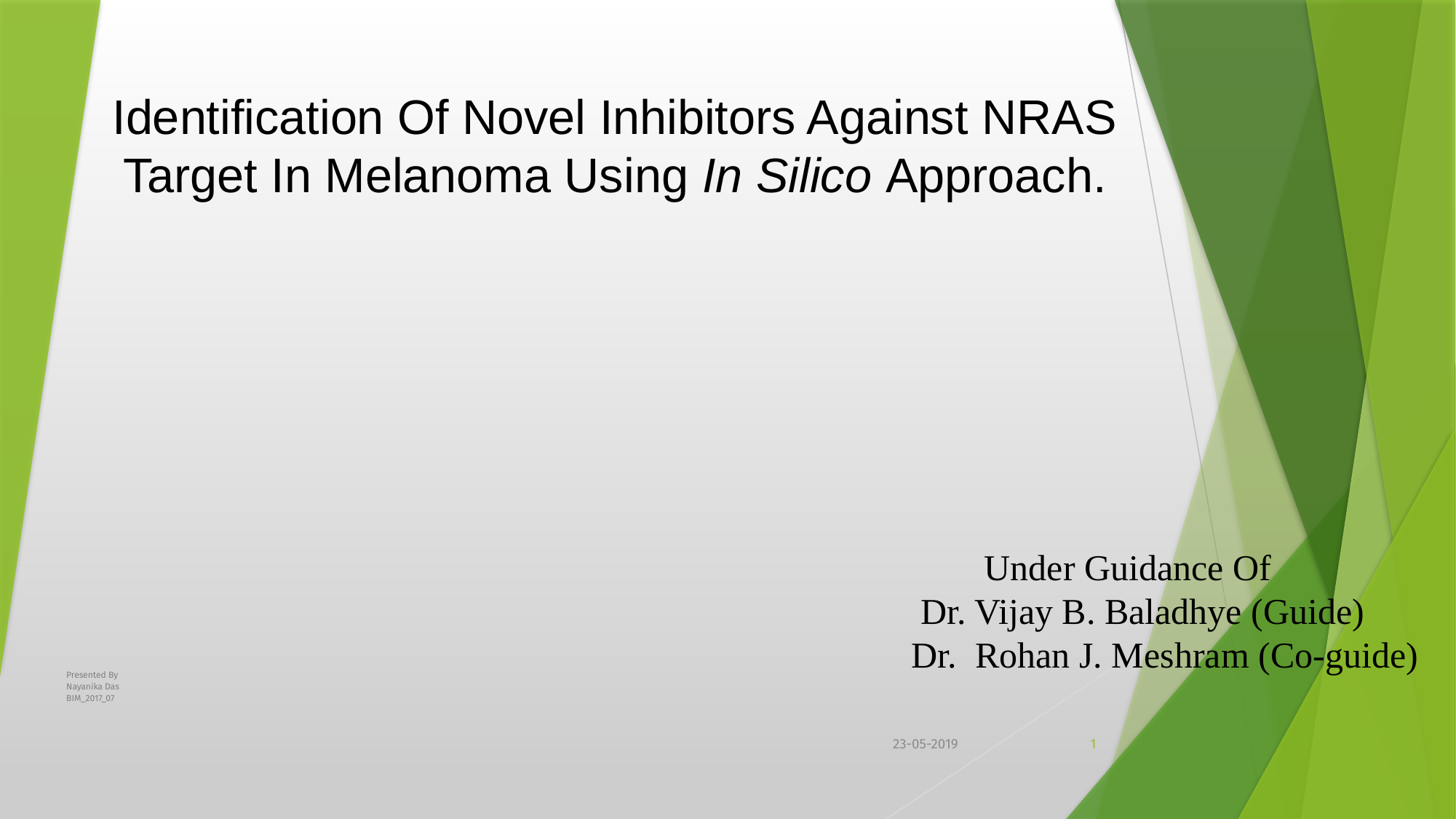

# Identification Of Novel Inhibitors Against NRAS Target In Melanoma Using In Silico Approach.
        Under Guidance Of
 Dr. Vijay B. Baladhye (Guide)
Dr.  Rohan J. Meshram (Co-guide)

Presented By
Nayanika Das
BIM_2017_07

23-05-2019
1